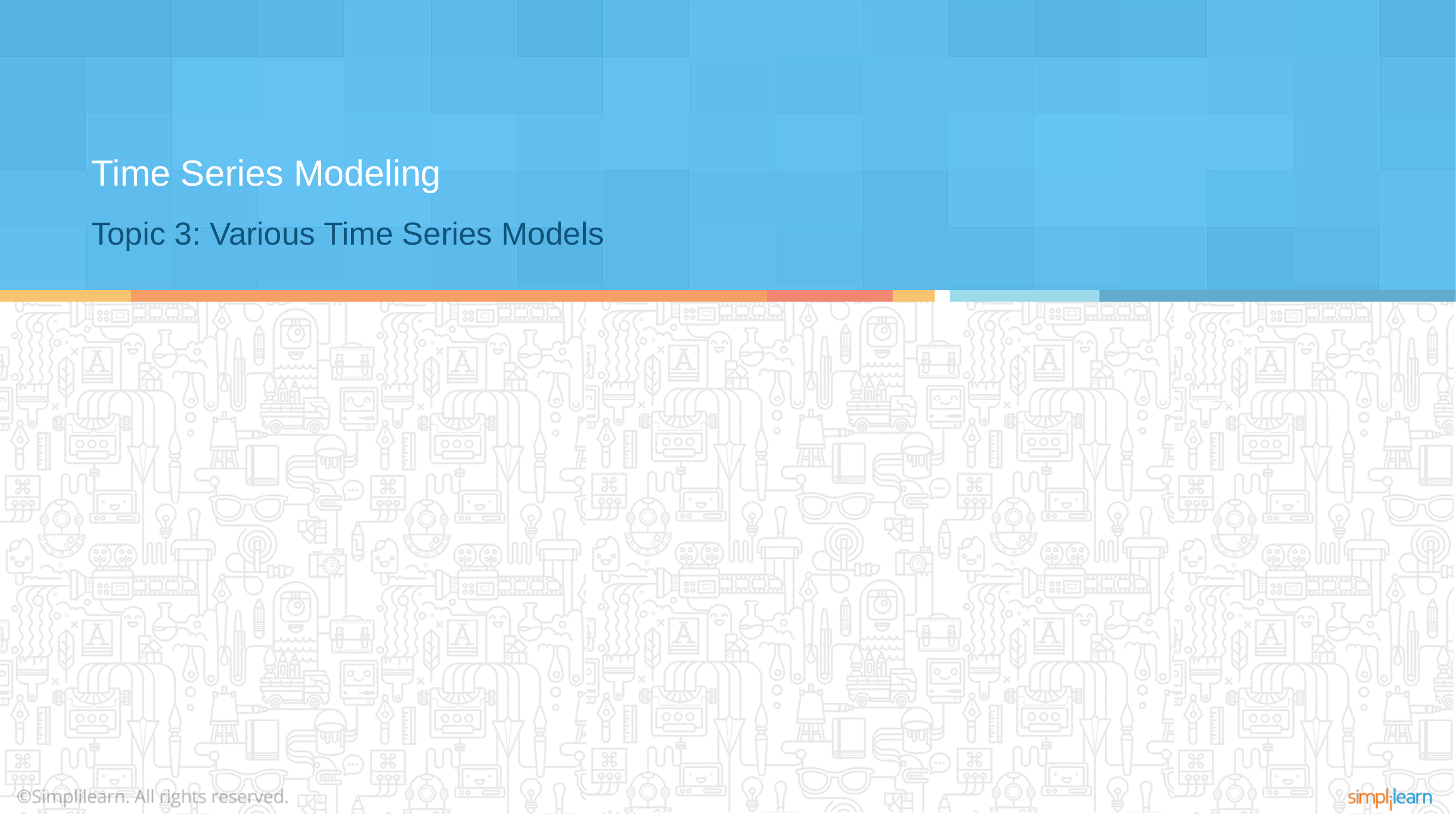

Time Series Modeling
Topic 3: Various Time Series Models